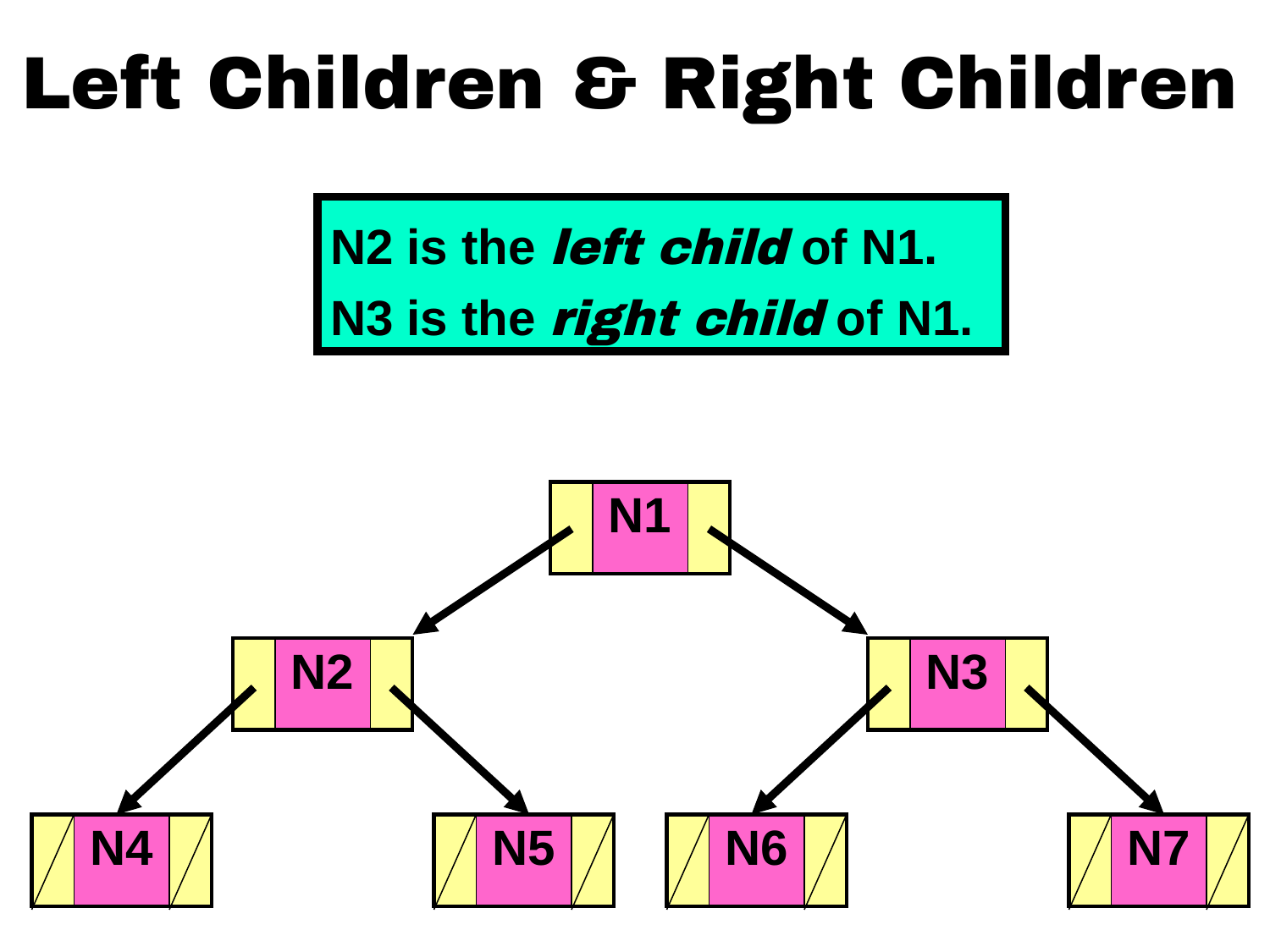

# Left Children & Right Children
N2 is the left child of N1.
N3 is the right child of N1.
|  | N1 |  |
| --- | --- | --- |
|  | N2 |  |
| --- | --- | --- |
|  | N3 |  |
| --- | --- | --- |
|  | N4 |  |
| --- | --- | --- |
|  | N5 |  |
| --- | --- | --- |
|  | N6 |  |
| --- | --- | --- |
|  | N7 |  |
| --- | --- | --- |